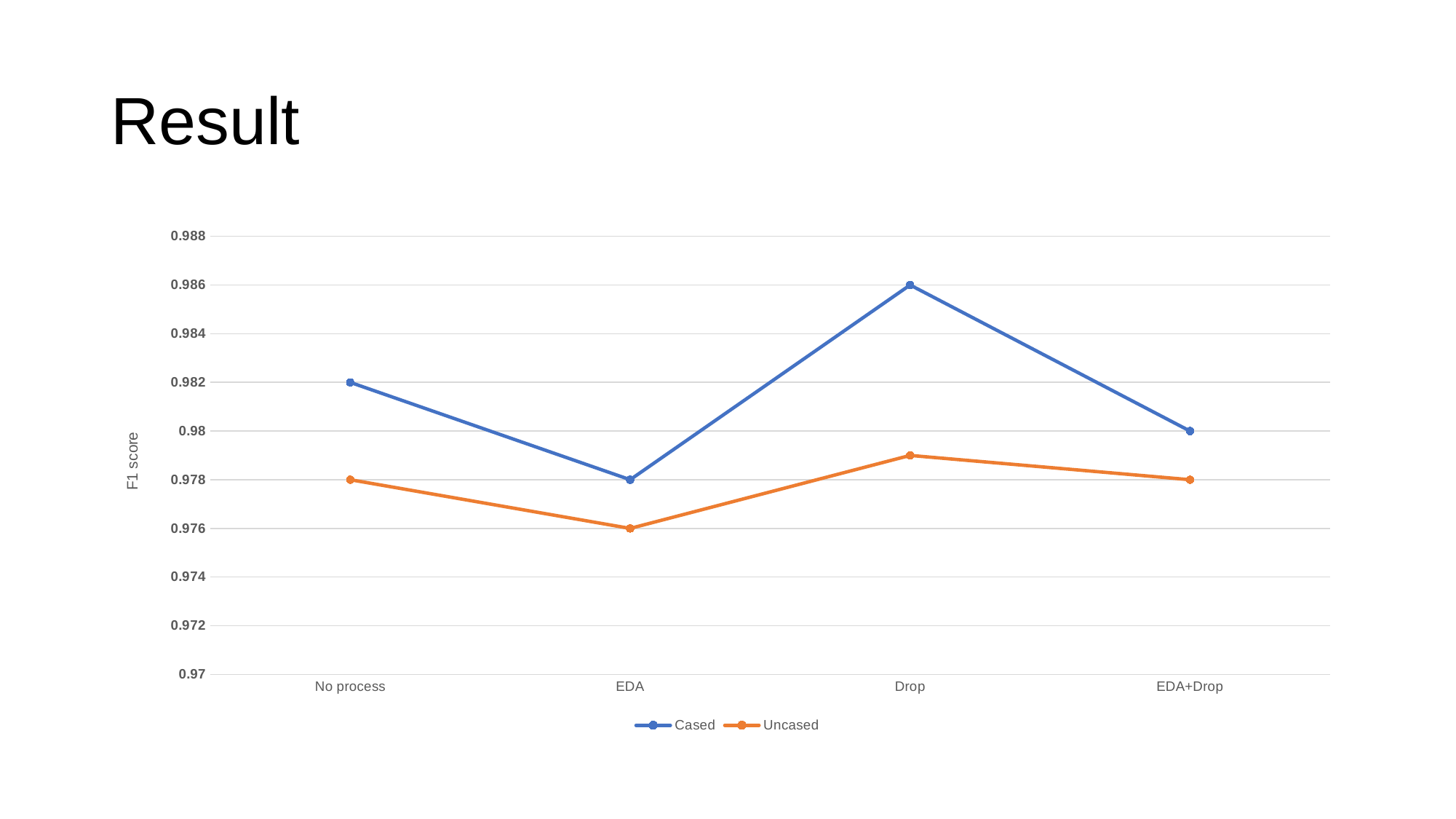

# Result

### Chart

| Category | Cased | Uncased |
|---|---|---|
| No process | 0.982 | 0.978 |
| EDA | 0.978 | 0.976 |
| Drop | 0.986 | 0.979 |
| EDA+Drop | 0.98 | 0.978 |